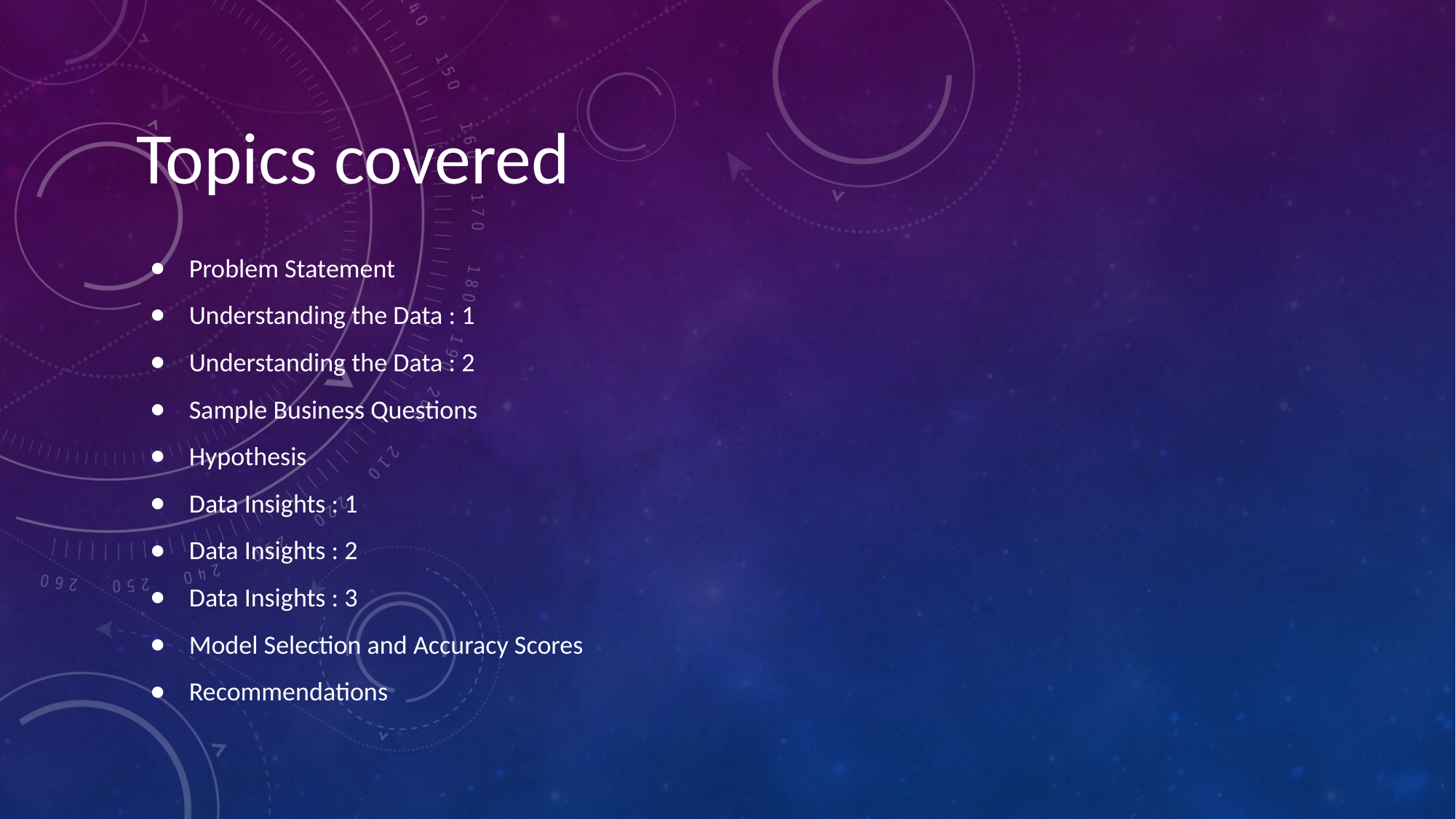

# Topics covered
Problem Statement
Understanding the Data : 1
Understanding the Data : 2
Sample Business Questions
Hypothesis
Data Insights : 1
Data Insights : 2
Data Insights : 3
Model Selection and Accuracy Scores
Recommendations